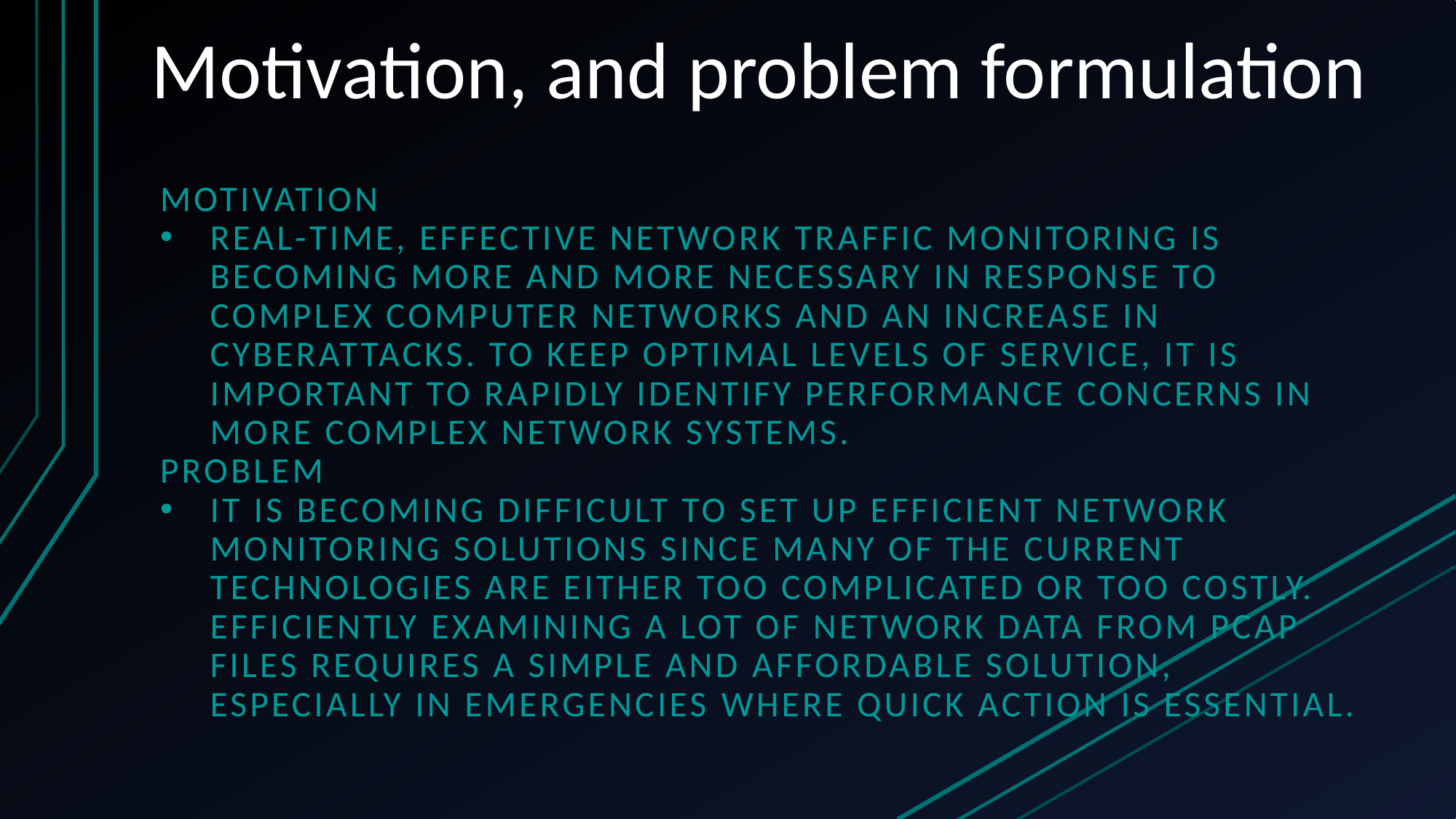

# Motivation, and problem formulation
Motivation
Real-time, effective network traffic monitoring is becoming more and more necessary in response to complex computer networks and an increase in cyberattacks. To keep optimal levels of service, it is important to rapidly identify performance concerns in more complex network systems.
Problem
It is becoming difficult to set up efficient network monitoring solutions since many of the current technologies are either too complicated or too costly. Efficiently examining a lot of network data from PCAP files requires a simple and affordable solution, especially in emergencies where quick action is essential.